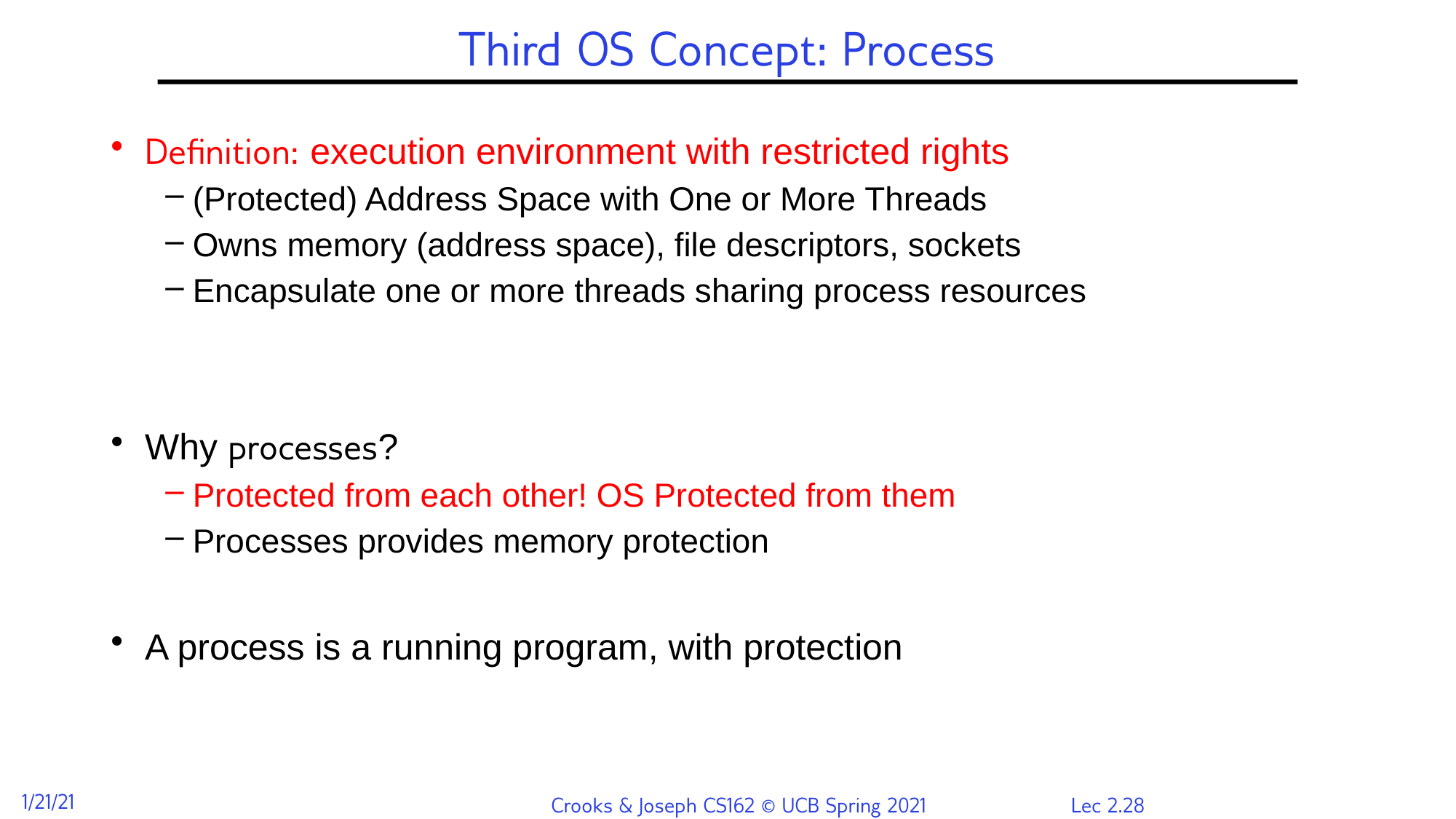

# Third OS Concept: Process
Definition: execution environment with restricted rights
(Protected) Address Space with One or More Threads
Owns memory (address space), file descriptors, sockets
Encapsulate one or more threads sharing process resources

Why processes?
Protected from each other! OS Protected from them
Processes provides memory protection

A process is a running program, with protection